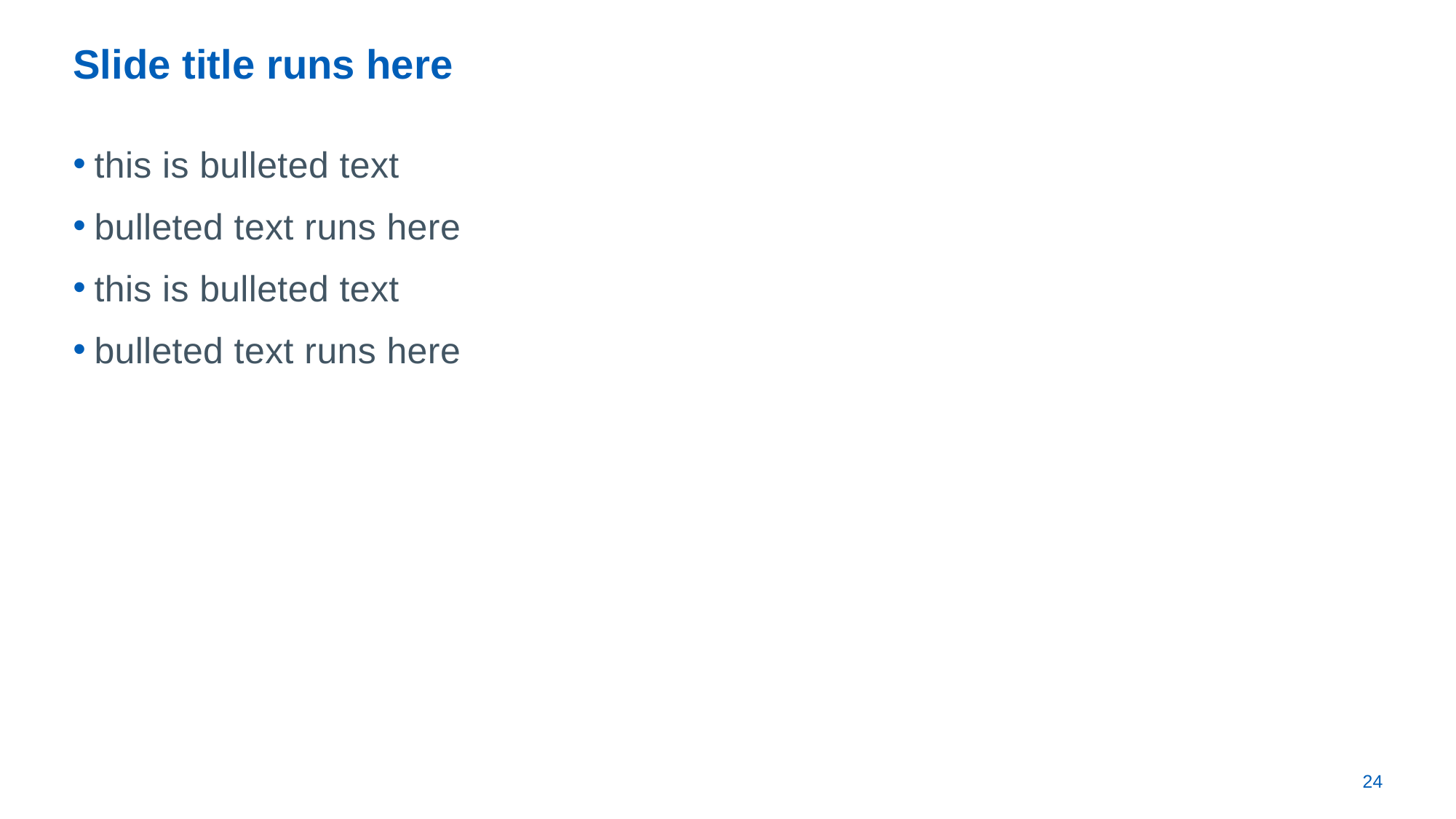

# Slide title runs here
this is bulleted text
bulleted text runs here
this is bulleted text
bulleted text runs here

24